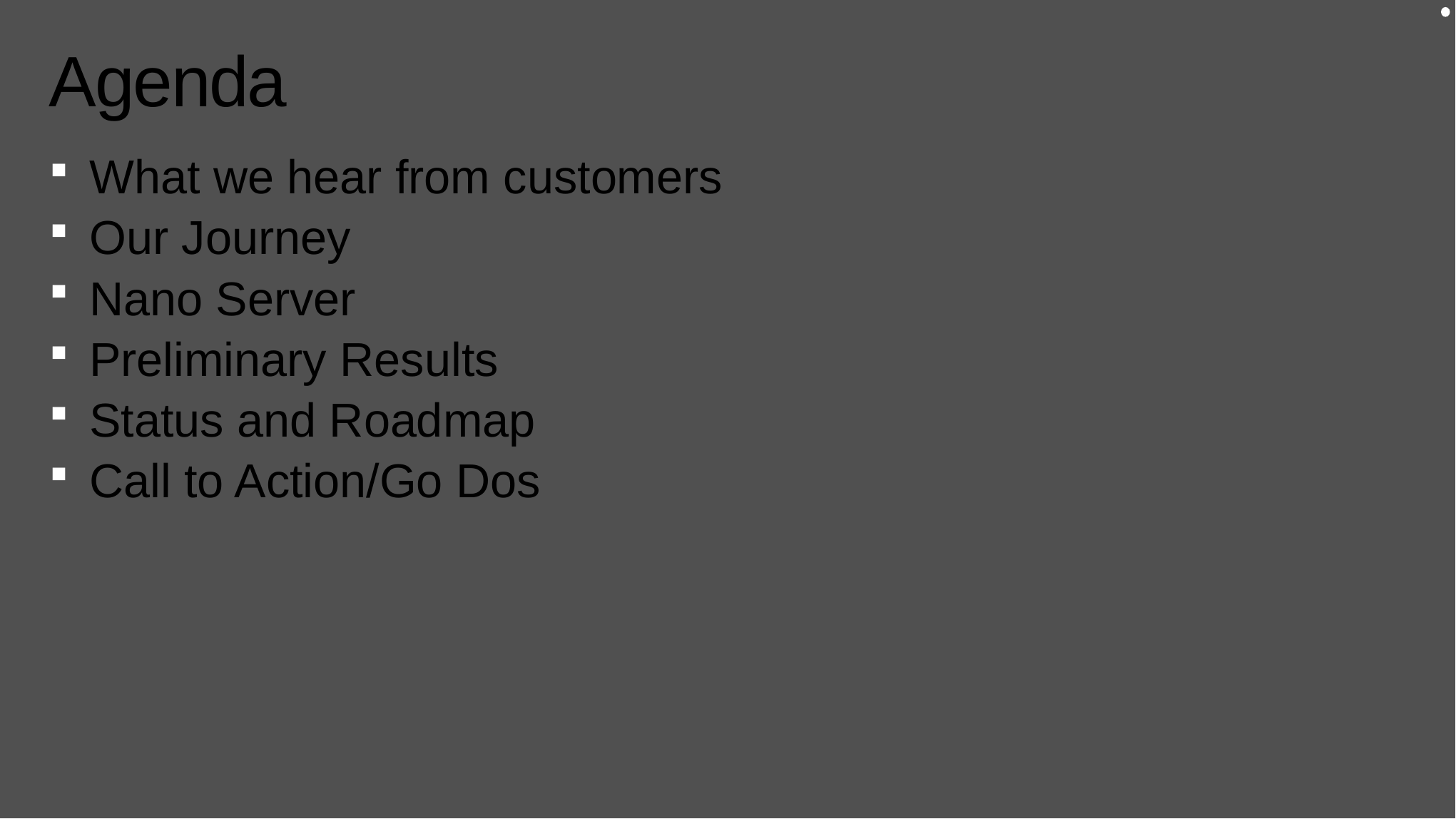

# Agenda
What we hear from customers
Our Journey
Nano Server
Preliminary Results
Status and Roadmap
Call to Action/Go Dos